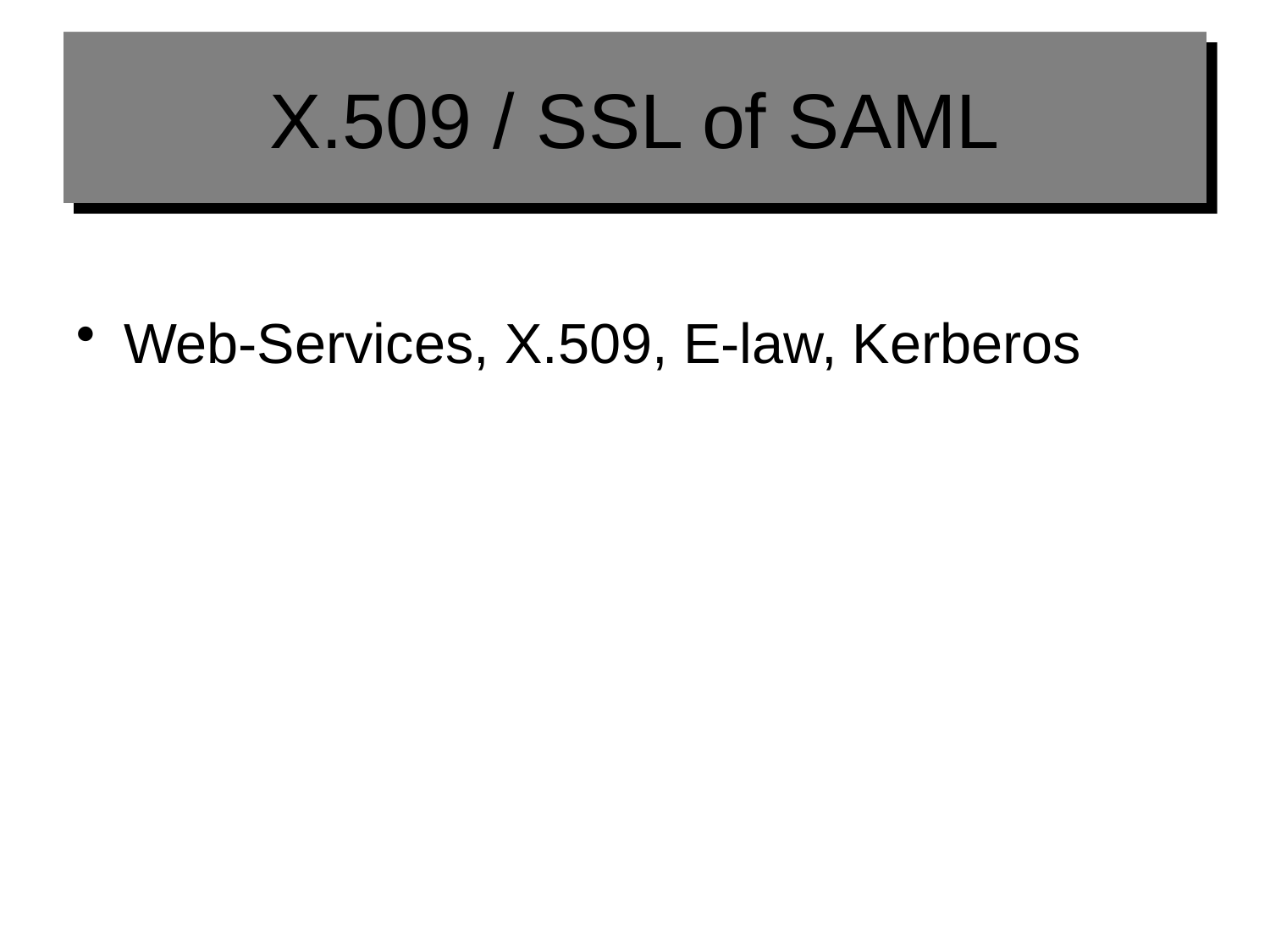

# X.509 / SSL of SAML

Web-Services, X.509, E-law, Kerberos